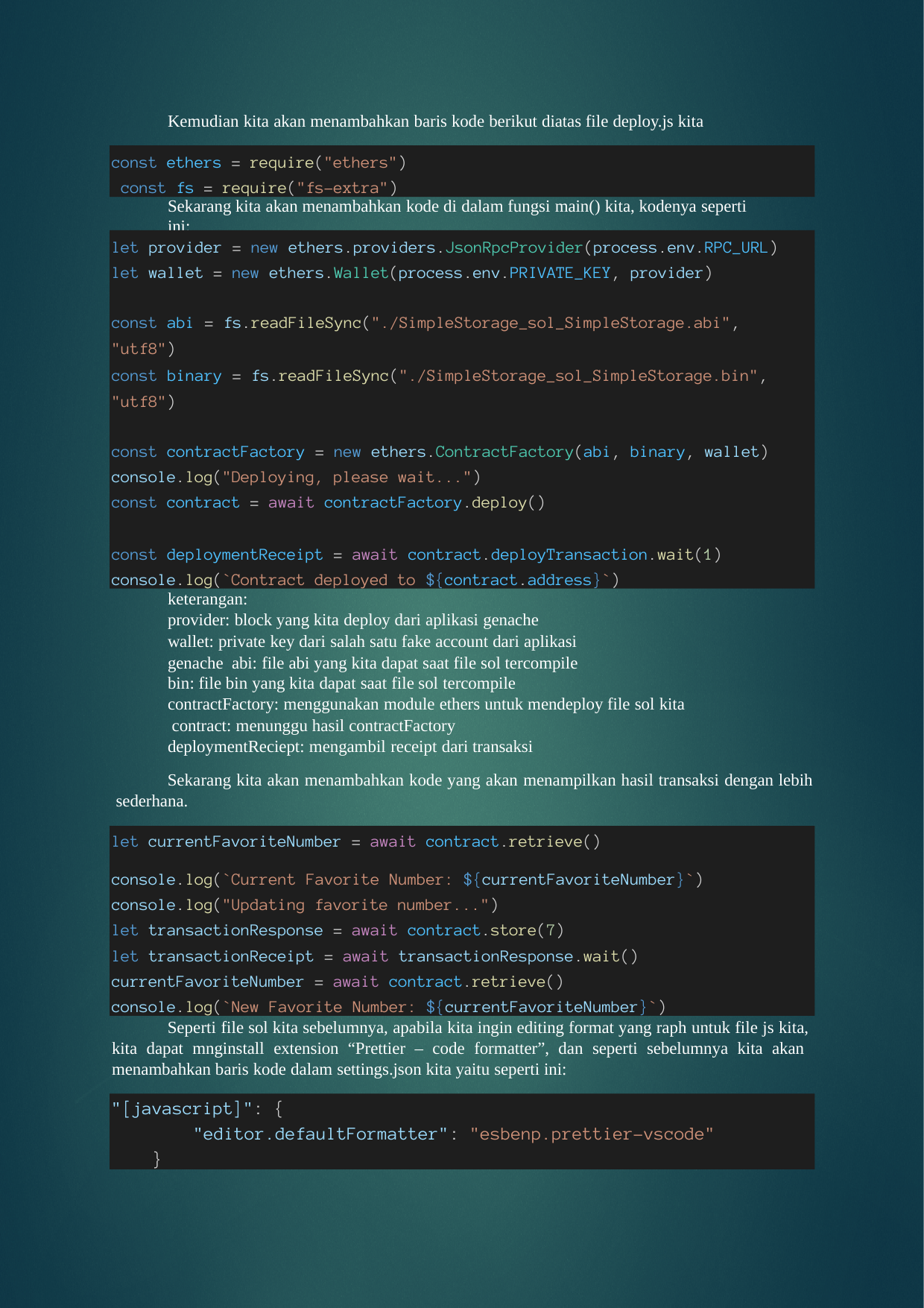

Kemudian kita akan menambahkan baris kode berikut diatas file deploy.js kita
const ethers = require("ethers")  const fs = require("fs-extra")
Sekarang kita akan menambahkan kode di dalam fungsi main() kita, kodenya seperti ini:
let provider = new ethers.providers.JsonRpcProvider(process.env.RPC_URL)  let wallet = new ethers.Wallet(process.env.PRIVATE_KEY, provider)

const abi = fs.readFileSync("./SimpleStorage_sol_SimpleStorage.abi",  "utf8")
const binary = fs.readFileSync("./SimpleStorage_sol_SimpleStorage.bin",  "utf8")

const contractFactory = new ethers.ContractFactory(abi, binary, wallet)  console.log("Deploying, please wait...")
const contract = await contractFactory.deploy()

const deploymentReceipt = await contract.deployTransaction.wait(1)  console.log(`Contract deployed to ${contract.address}`)
keterangan:
provider: block yang kita deploy dari aplikasi genache
wallet: private key dari salah satu fake account dari aplikasi genache  abi: file abi yang kita dapat saat file sol tercompile
bin: file bin yang kita dapat saat file sol tercompile
contractFactory: menggunakan module ethers untuk mendeploy file sol kita  contract: menunggu hasil contractFactory
deploymentReciept: mengambil receipt dari transaksi
Sekarang kita akan menambahkan kode yang akan menampilkan hasil transaksi dengan lebih  sederhana.
let currentFavoriteNumber = await contract.retrieve()
console.log(`Current Favorite Number: ${currentFavoriteNumber}`)  console.log("Updating favorite number...")
let transactionResponse = await contract.store(7)
let transactionReceipt = await transactionResponse.wait()
currentFavoriteNumber = await contract.retrieve()  console.log(`New Favorite Number: ${currentFavoriteNumber}`)
Seperti file sol kita sebelumnya, apabila kita ingin editing format yang raph untuk file js kita,  kita dapat mnginstall extension “Prettier – code formatter”, dan seperti sebelumnya kita akan  menambahkan baris kode dalam settings.json kita yaitu seperti ini:
"[javascript]": {
"editor.defaultFormatter": "esbenp.prettier-vscode"
}